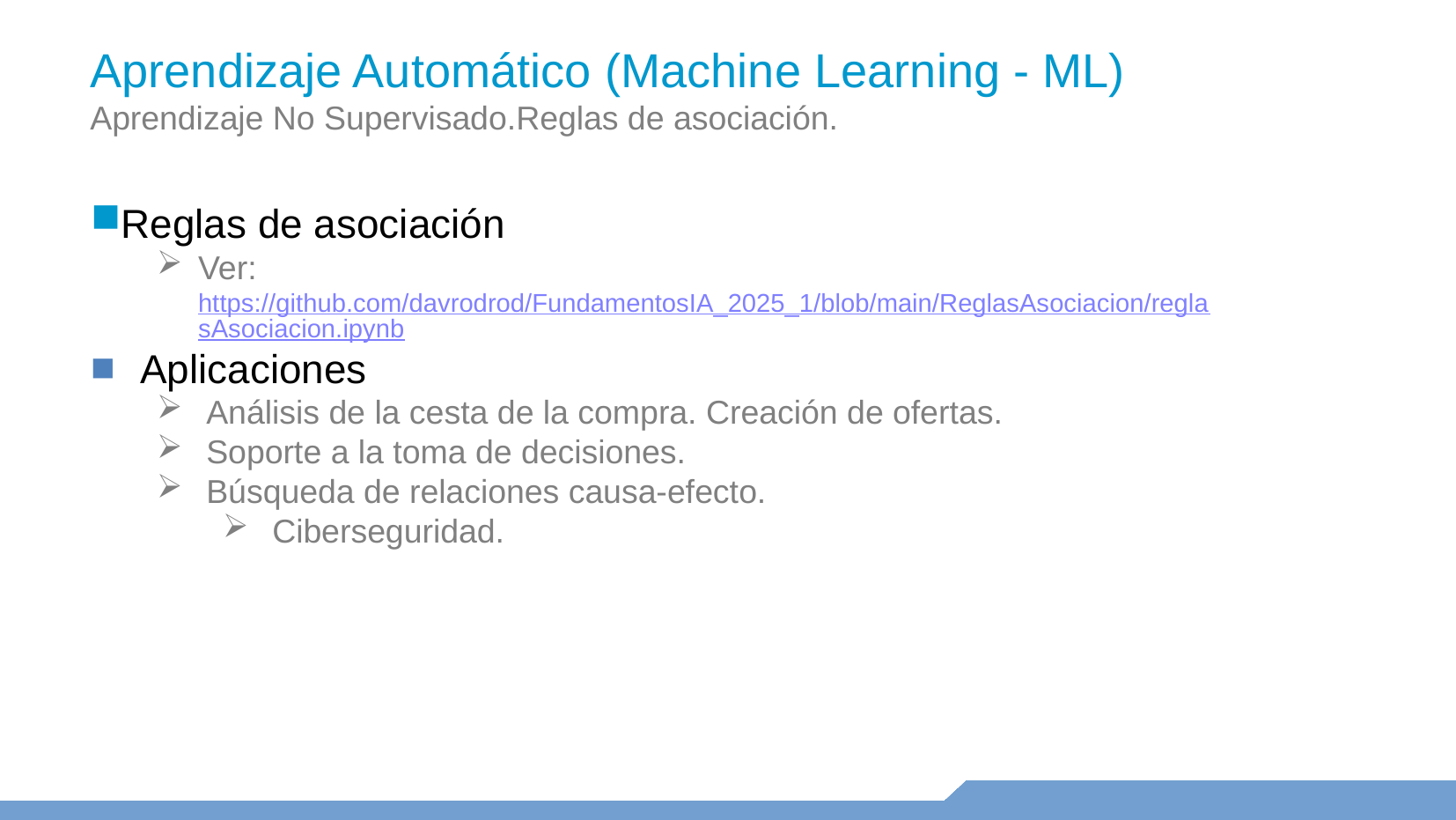

Aprendizaje Automático (Machine Learning - ML)
Aprendizaje No Supervisado.Reglas de asociación.

Reglas de asociación
Ver: https://github.com/davrodrod/FundamentosIA_2025_1/blob/main/ReglasAsociacion/reglasAsociacion.ipynb
Aplicaciones
Análisis de la cesta de la compra. Creación de ofertas.
Soporte a la toma de decisiones.
Búsqueda de relaciones causa-efecto.
Ciberseguridad.